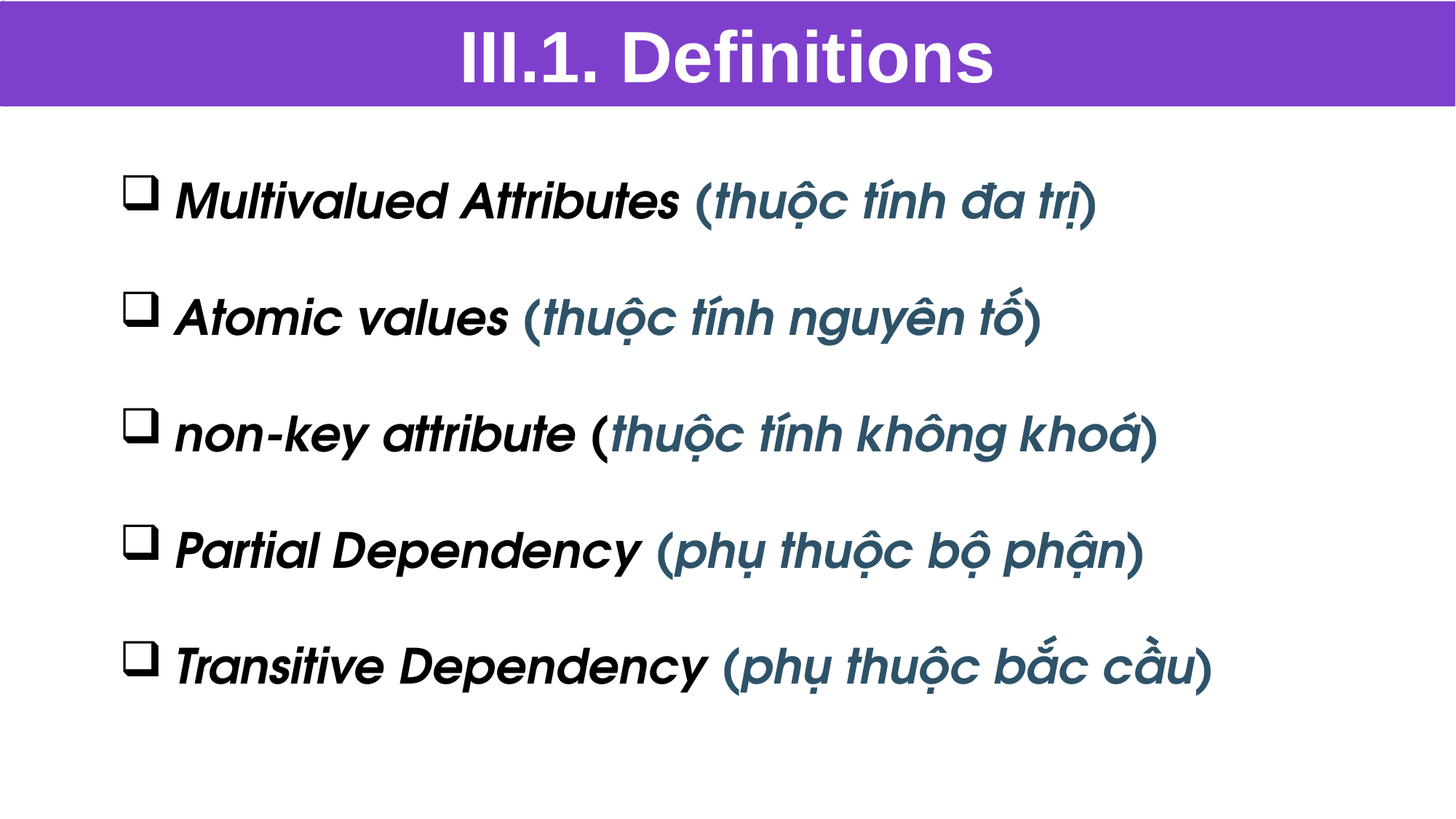

III.1. Definitions
Multivalued Attributes (thuộc tính đa trị)
Atomic values (thuộc tính nguyên tố)
non-key attribute (thuộc tính không khoá)
Partial Dependency (phụ thuộc bộ phận)
Transitive Dependency (phụ thuộc bắc cầu)